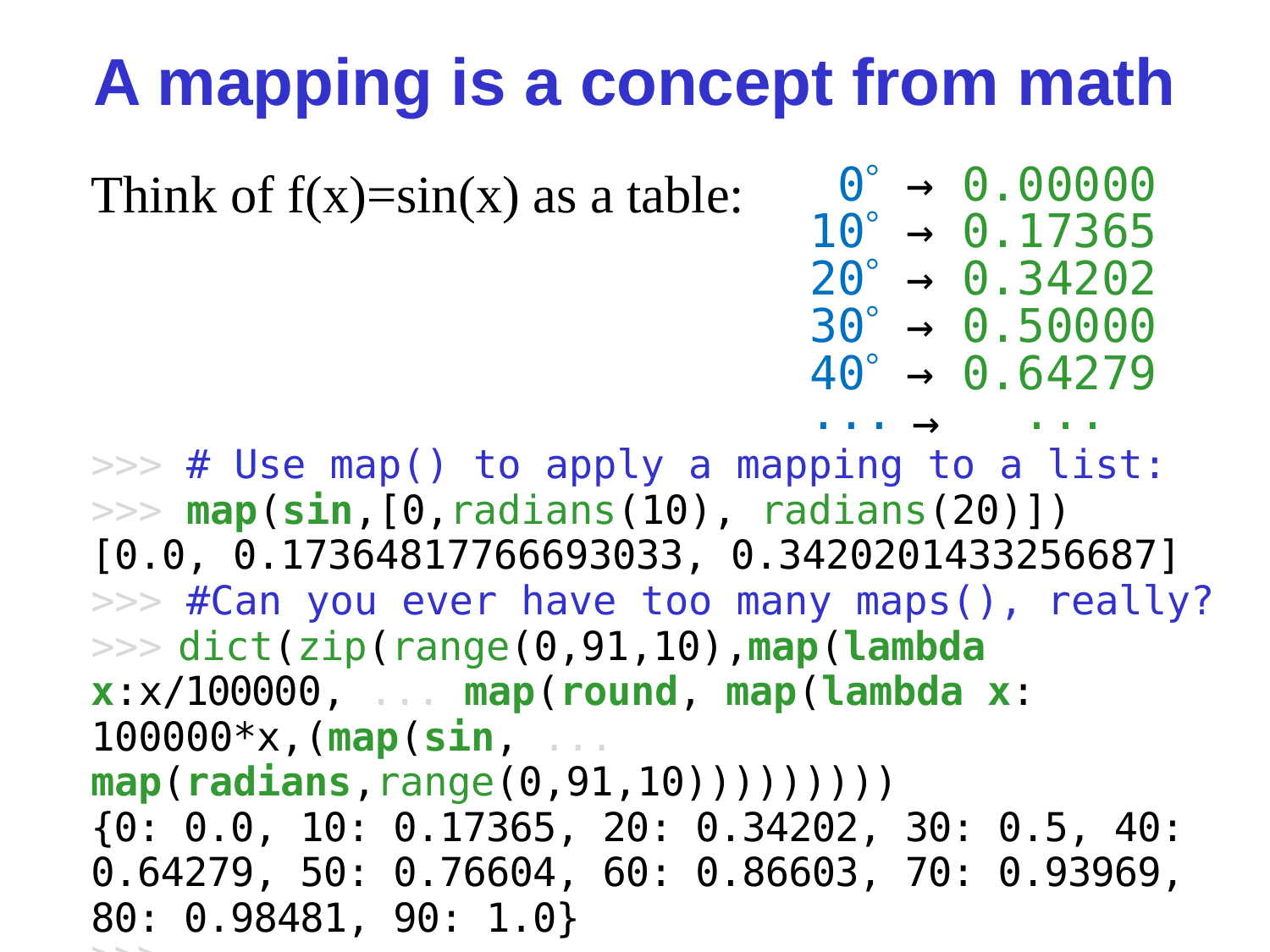

# A mapping is a concept from math
Think of f(x)=sin(x) as a table:
 0° → 0.00000
10° → 0.17365
20° → 0.34202
30° → 0.50000
40° → 0.64279
...     ...
→
>>> # Use map() to apply a mapping to a list:
>>> map(sin,[0,radians(10), radians(20)])
[0.0, 0.17364817766693033, 0.3420201433256687]
>>> #Can you ever have too many maps(), really?
>>> dict(zip(range(0,91,10),map(lambda x:x/100000, ... map(round, map(lambda x: 100000*x,(map(sin, ... map(radians,range(0,91,10)))))))))
{0: 0.0, 10: 0.17365, 20: 0.34202, 30: 0.5, 40: 0.64279, 50: 0.76604, 60: 0.86603, 70: 0.93969, 80: 0.98481, 90: 1.0}
>>>